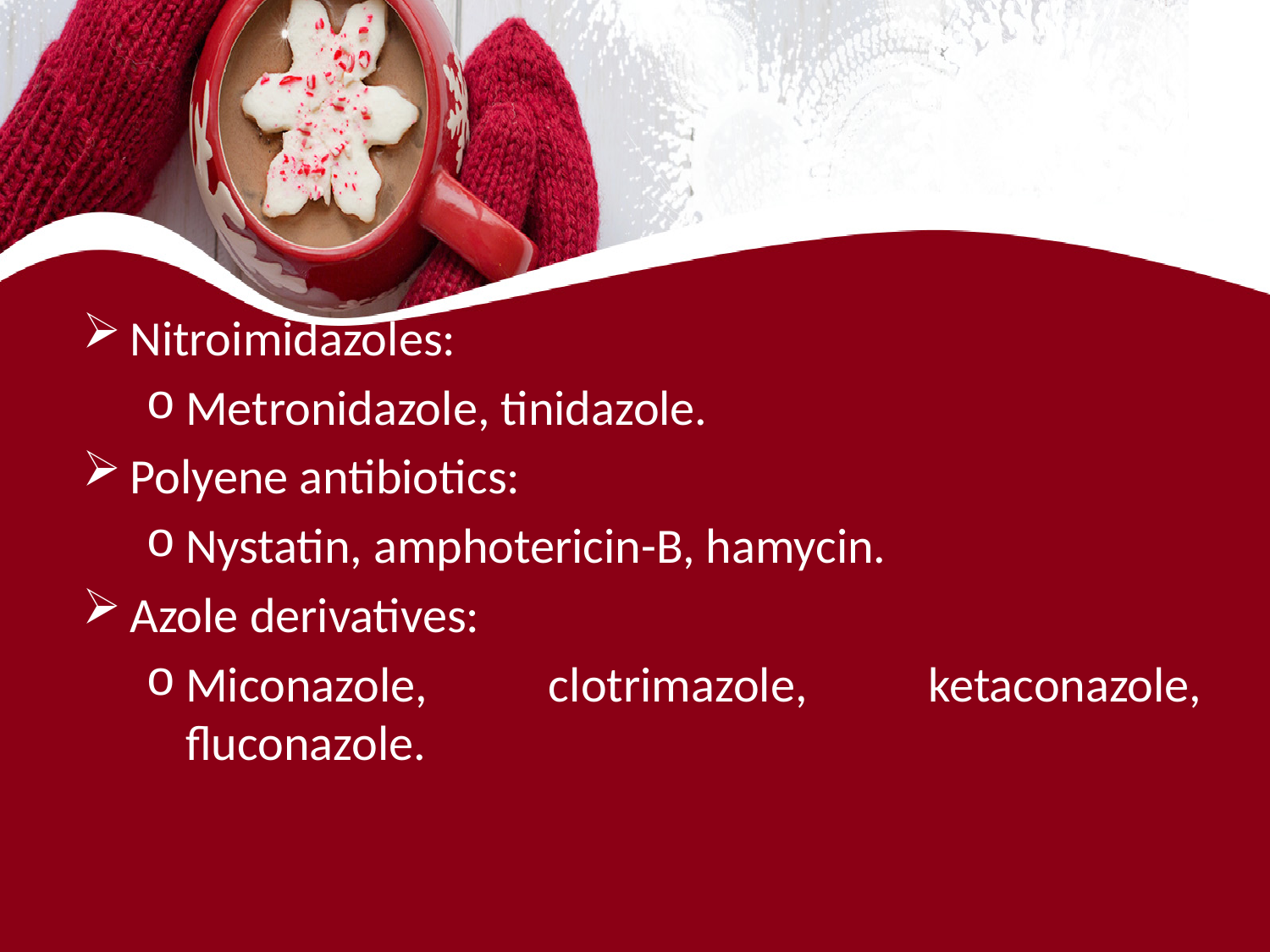

#
Nitroimidazoles:
Metronidazole, tinidazole.
Polyene antibiotics:
Nystatin, amphotericin-B, hamycin.
Azole derivatives:
Miconazole, clotrimazole, ketaconazole, fluconazole.